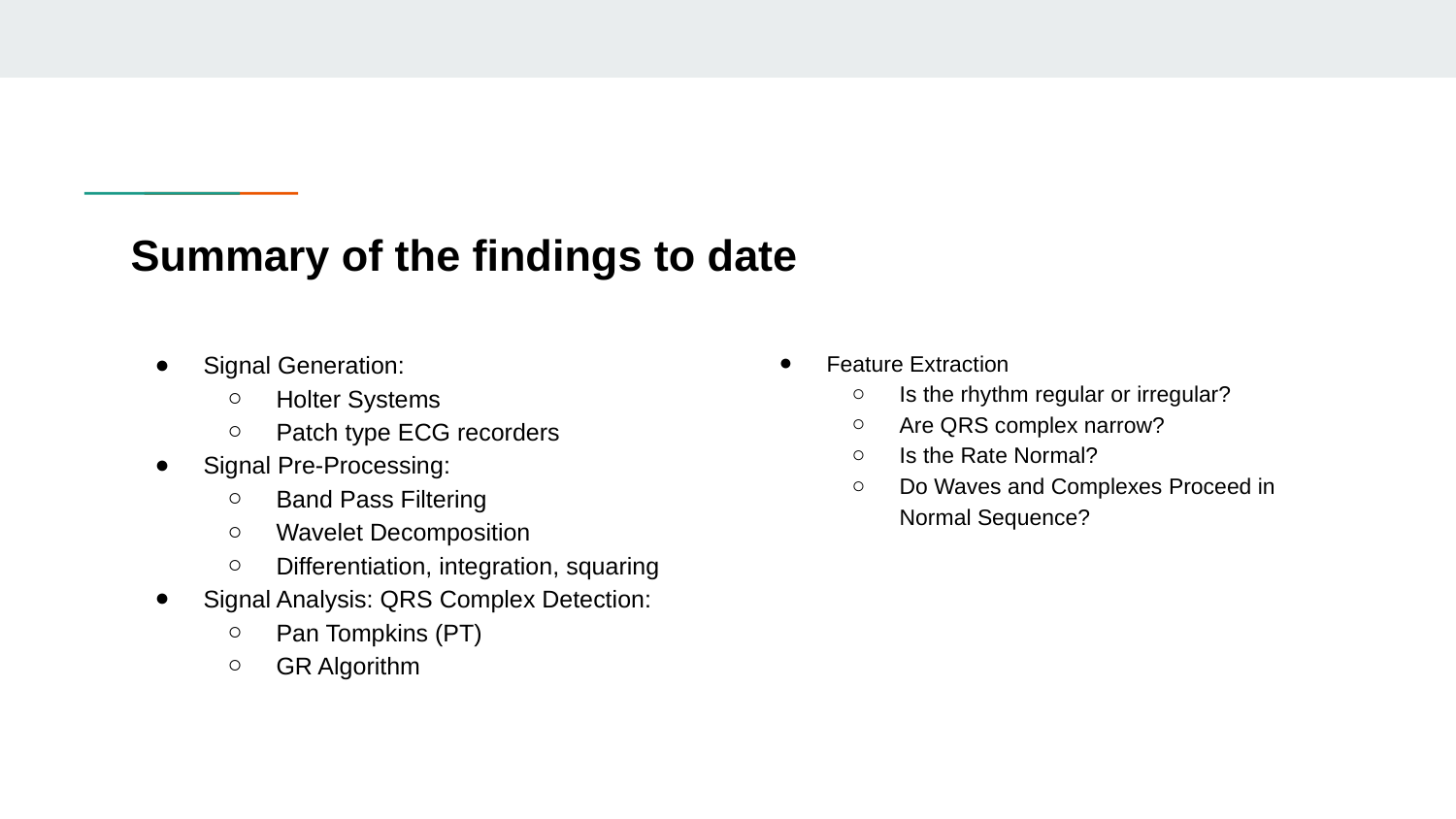

# Summary of the findings to date
Signal Generation:
Holter Systems
Patch type ECG recorders
Signal Pre-Processing:
Band Pass Filtering
Wavelet Decomposition
Differentiation, integration, squaring
Signal Analysis: QRS Complex Detection:
Pan Tompkins (PT)
GR Algorithm

Feature Extraction
Is the rhythm regular or irregular?
Are QRS complex narrow?
Is the Rate Normal?
Do Waves and Complexes Proceed in Normal Sequence?